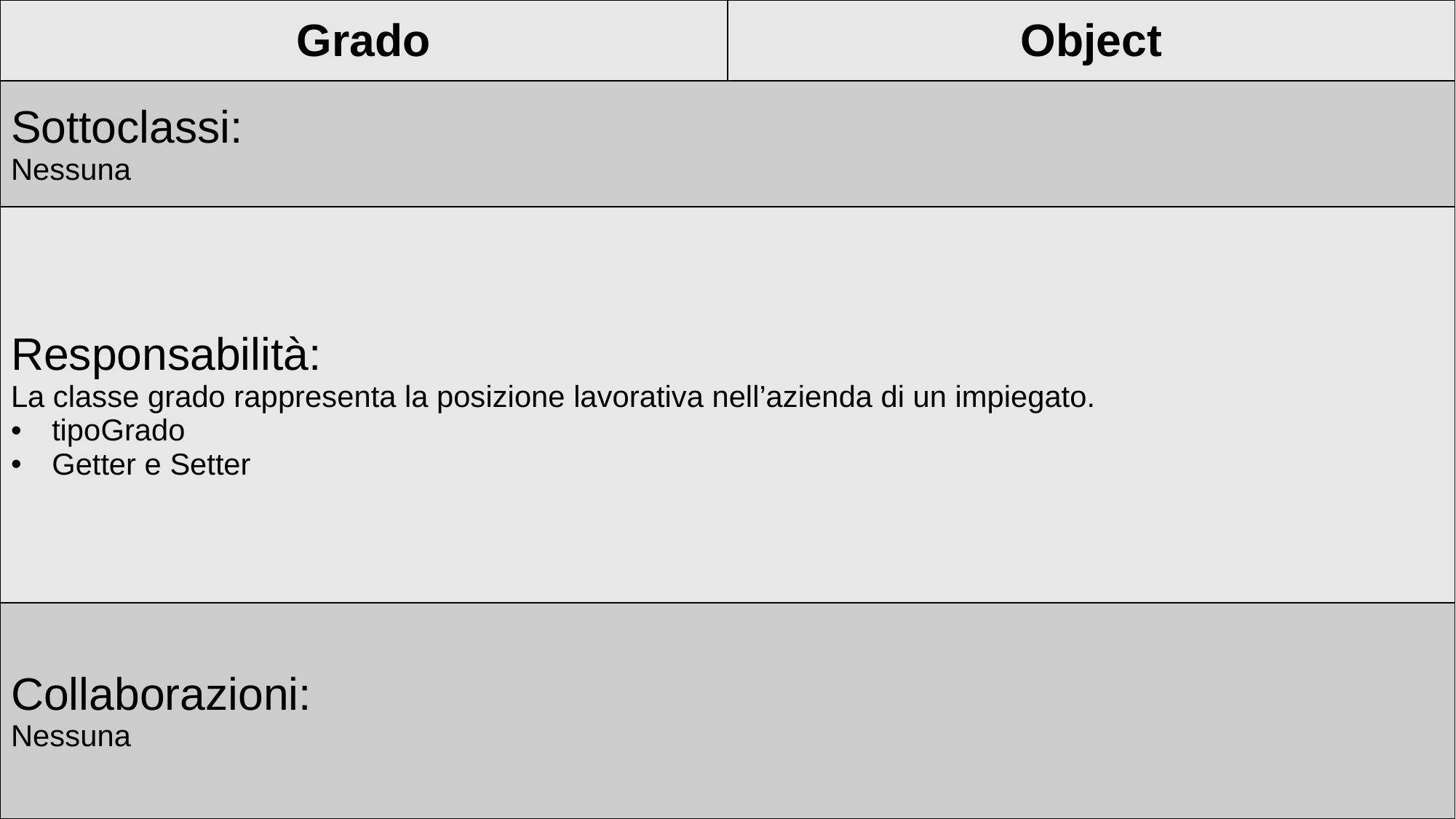

| Grado | Object |
| --- | --- |
| Sottoclassi: Nessuna |  |
| Responsabilità: La classe grado rappresenta la posizione lavorativa nell’azienda di un impiegato. tipoGrado Getter e Setter |  |
| Collaborazioni: Nessuna |  |